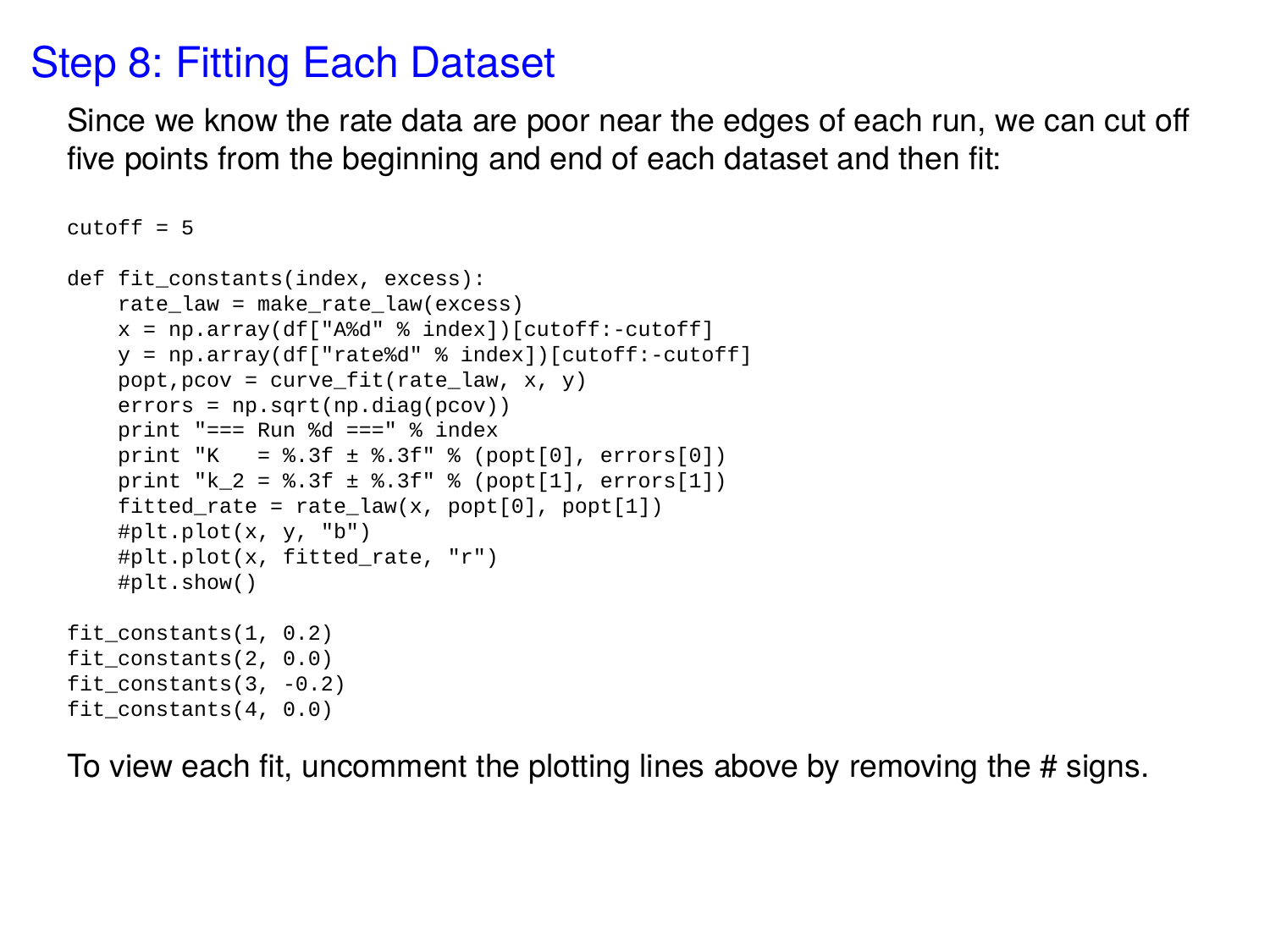

Step 8: Fitting Each Dataset
Since we know the rate data are poor near the edges of each run, we can cut off five points from the beginning and end of each dataset and then fit:

cutoff = 5

def fit_constants(index, excess):
    rate_law = make_rate_law(excess)
    x = np.array(df["A%d" % index])[cutoff:-cutoff]
    y = np.array(df["rate%d" % index])[cutoff:-cutoff]
    popt,pcov = curve_fit(rate_law, x, y)
    errors = np.sqrt(np.diag(pcov))
    print "=== Run %d ===" % index
    print "K   = %.3f ± %.3f" % (popt[0], errors[0])
    print "k_2 = %.3f ± %.3f" % (popt[1], errors[1])
    fitted_rate = rate_law(x, popt[0], popt[1])
    #plt.plot(x, y, "b")
    #plt.plot(x, fitted_rate, "r")
    #plt.show()

fit_constants(1, 0.2)
fit_constants(2, 0.0)
fit_constants(3, -0.2)
fit_constants(4, 0.0)

To view each fit, uncomment the plotting lines above by removing the # signs.